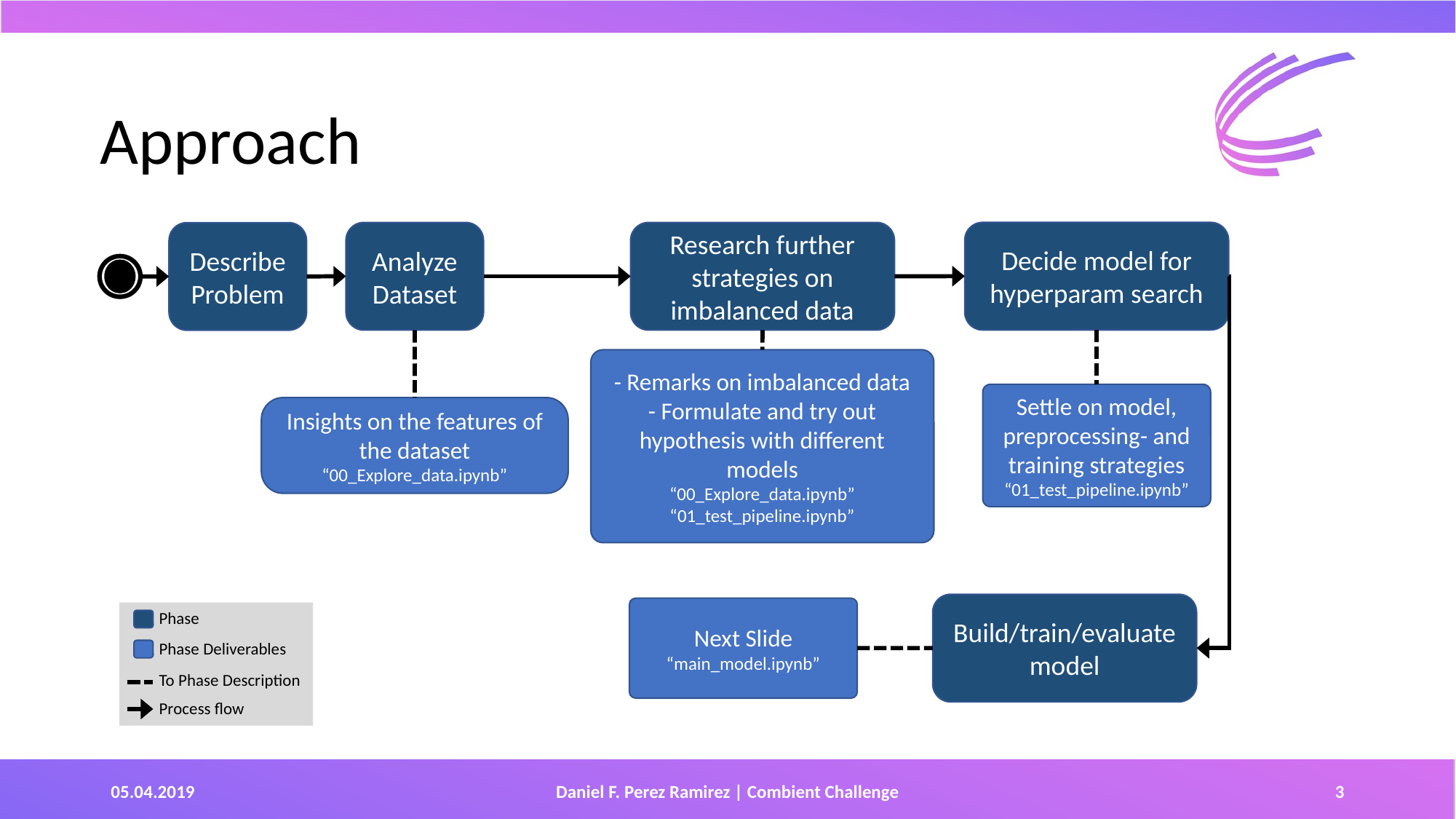

# Approach
Decide model for hyperparam search
Analyze Dataset
Research further strategies on imbalanced data
Describe Problem

- Remarks on imbalanced data
- Formulate and try out hypothesis with different models
“00_Explore_data.ipynb”
“01_test_pipeline.ipynb”
Settle on model, preprocessing- and training strategies
“01_test_pipeline.ipynb”
Insights on the features of the dataset
“00_Explore_data.ipynb”
Build/train/evaluate model
Next Slide
“main_model.ipynb”

Phase

Phase Deliverables

To Phase Description
Process flow
05.04.2019
Daniel F. Perez Ramirez | Combient Challenge
3